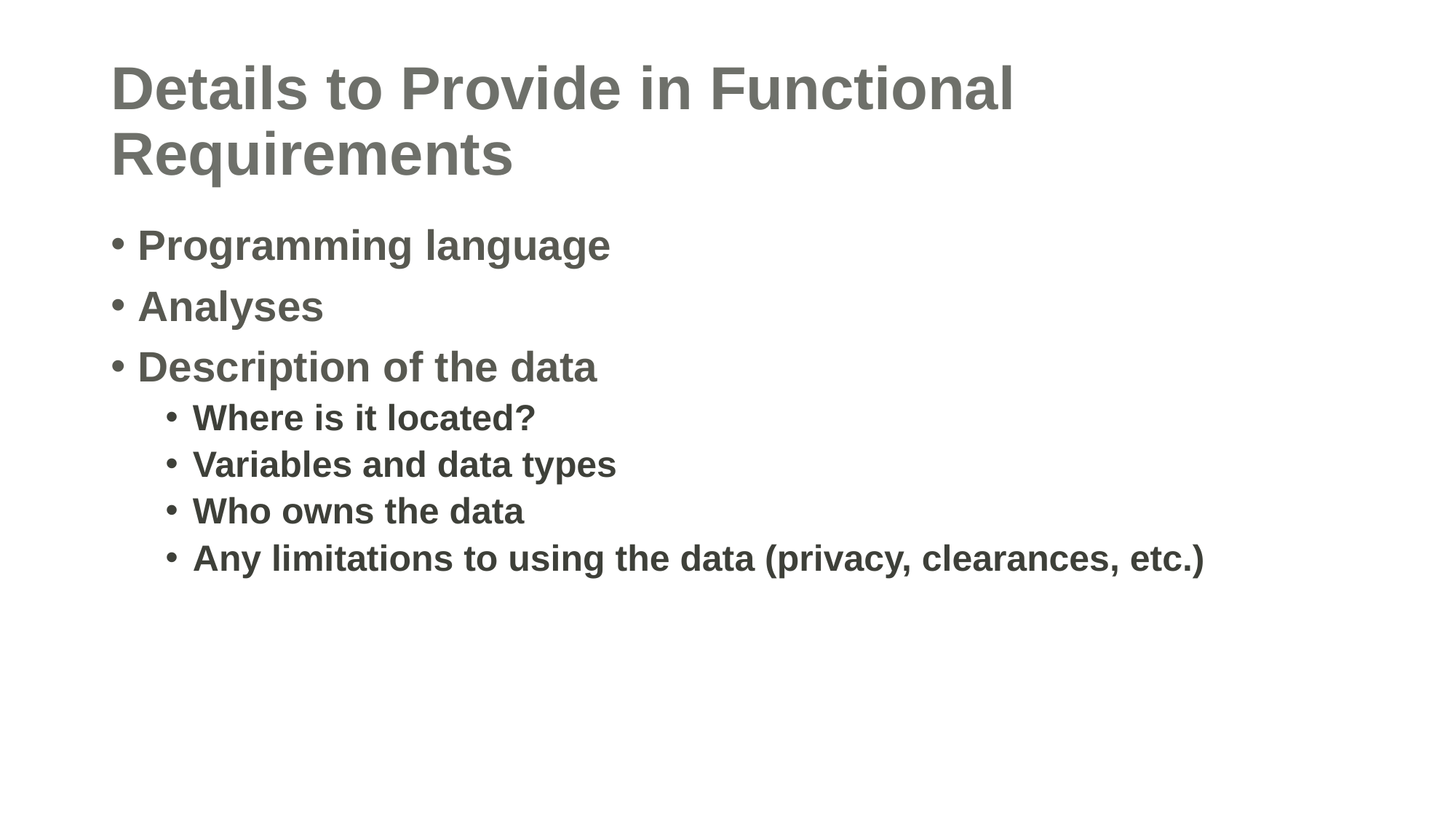

# Details to Provide in Functional Requirements
Programming language
Analyses
Description of the data
Where is it located?
Variables and data types
Who owns the data
Any limitations to using the data (privacy, clearances, etc.)